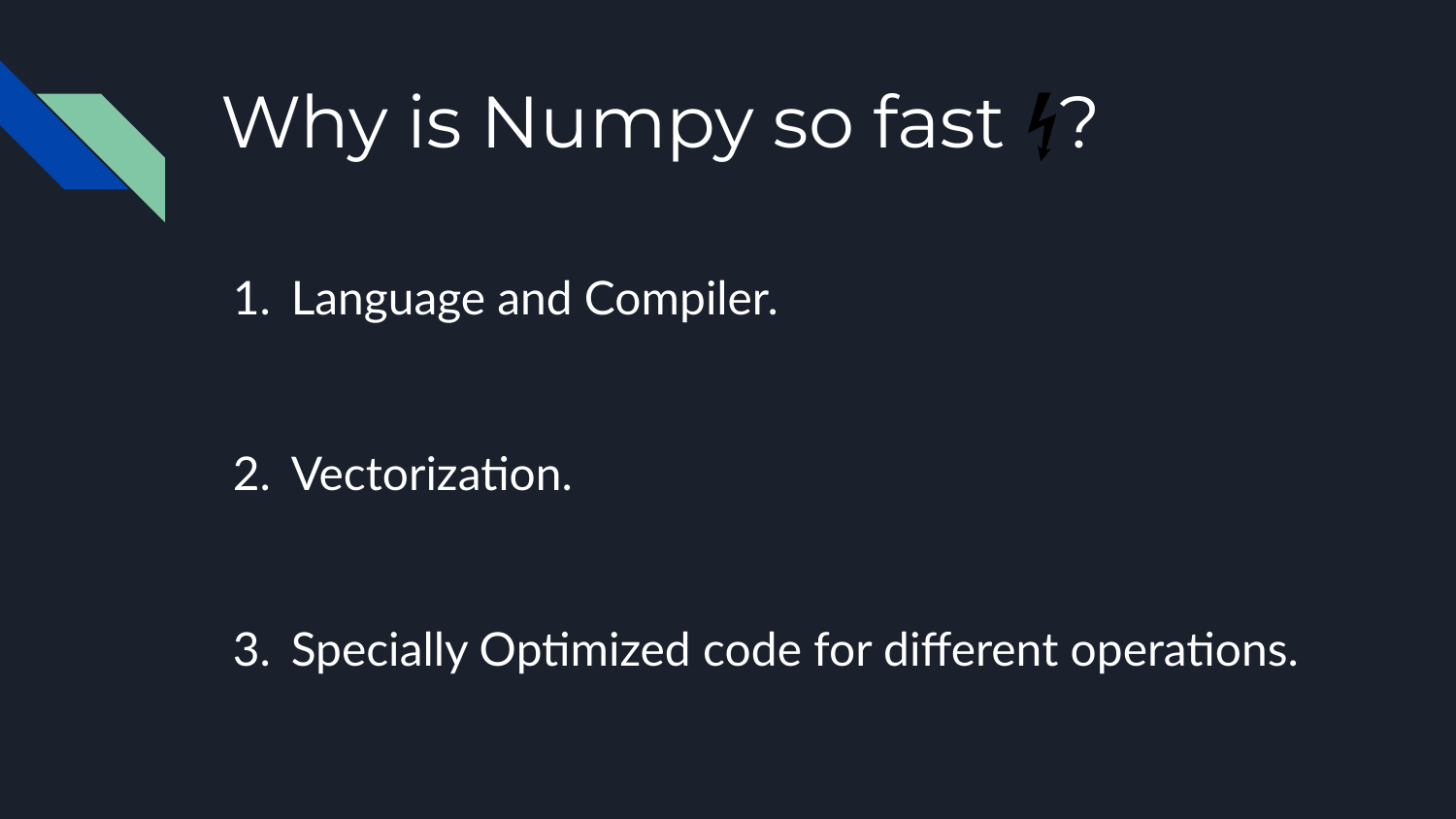

# Why is Numpy so fast ⚡?
Language and Compiler.

Vectorization.

Specially Optimized code for different operations.